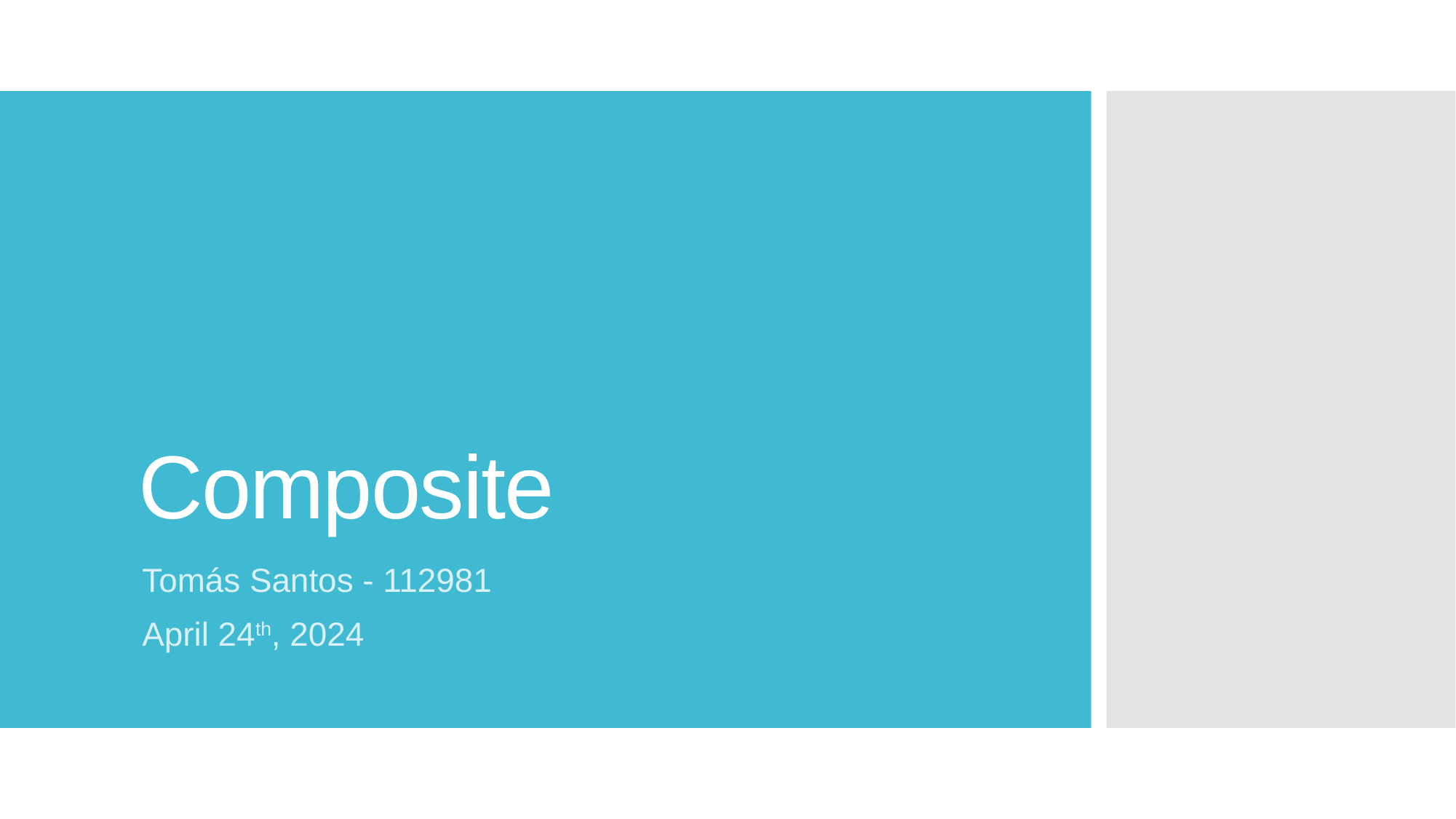

# Composite
Tomás Santos - 112981
April 24th, 2024